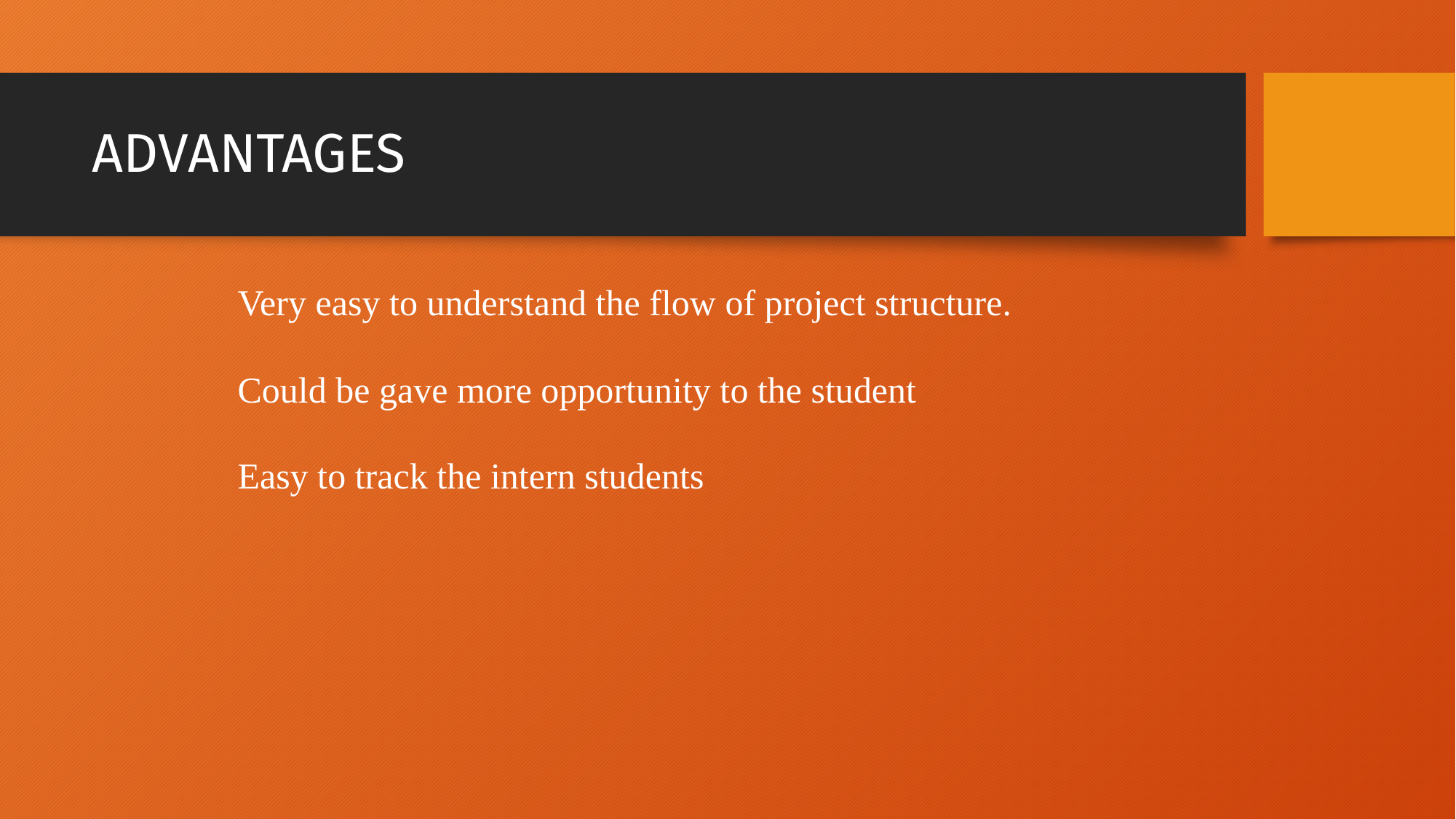

# ADVANTAGES
Very easy to understand the flow of project structure.

Could be gave more opportunity to the student

Easy to track the intern students